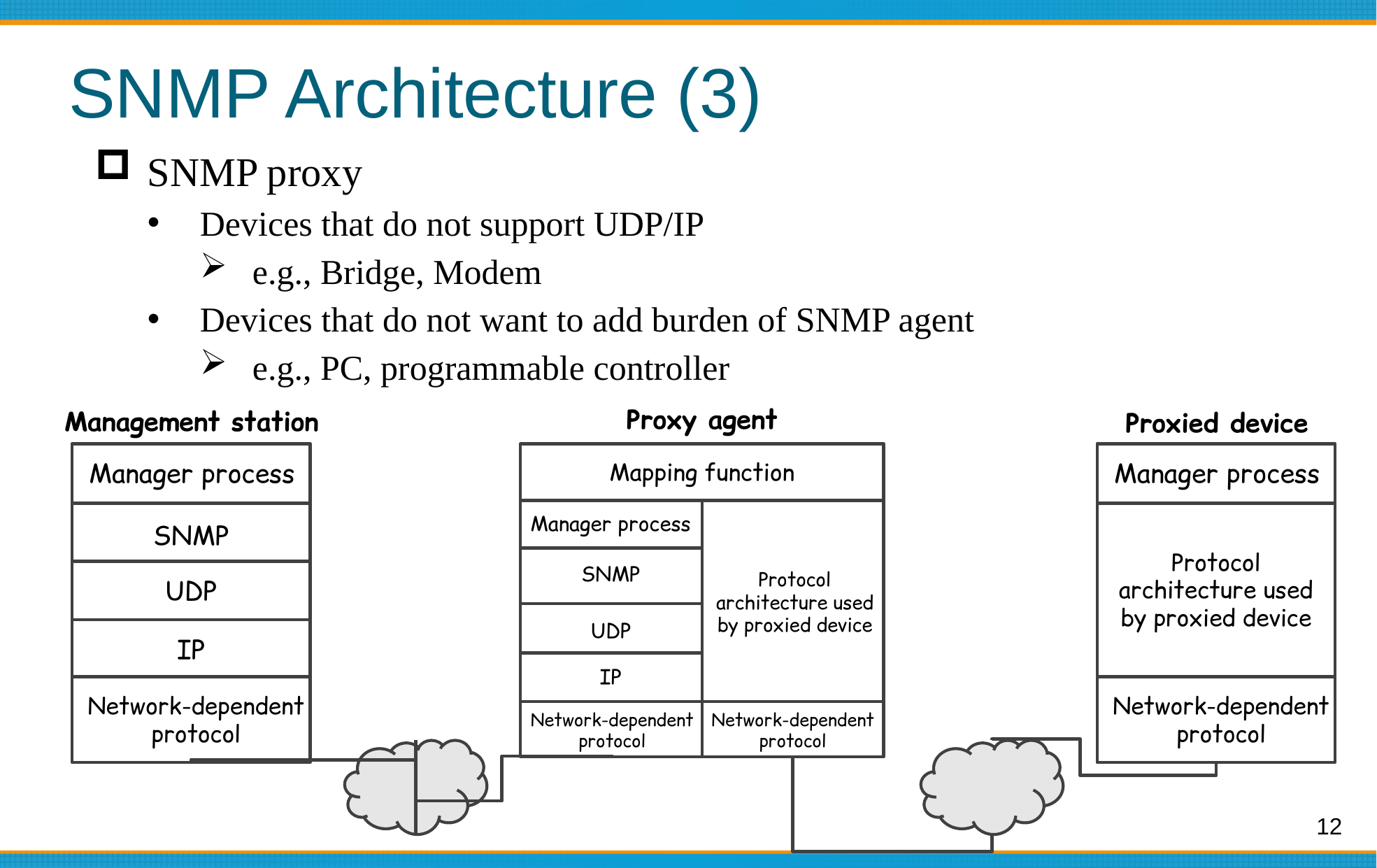

# SNMP Architecture (3)
SNMP proxy
Devices that do not support UDP/IP
e.g., Bridge, Modem
Devices that do not want to add burden of SNMP agent
e.g., PC, programmable controller
Proxy agent
Management station
Proxied device

Manager process
SNMP
UDP
IP
Network-dependent
protocol

Manager process
Protocol
architecture used
by proxied device
Network-dependent
protocol

Mapping function
Manager process
SNMP
Protocol
architecture used
by proxied device
UDP
IP
Network-dependent
protocol
Network-dependent
protocol

12